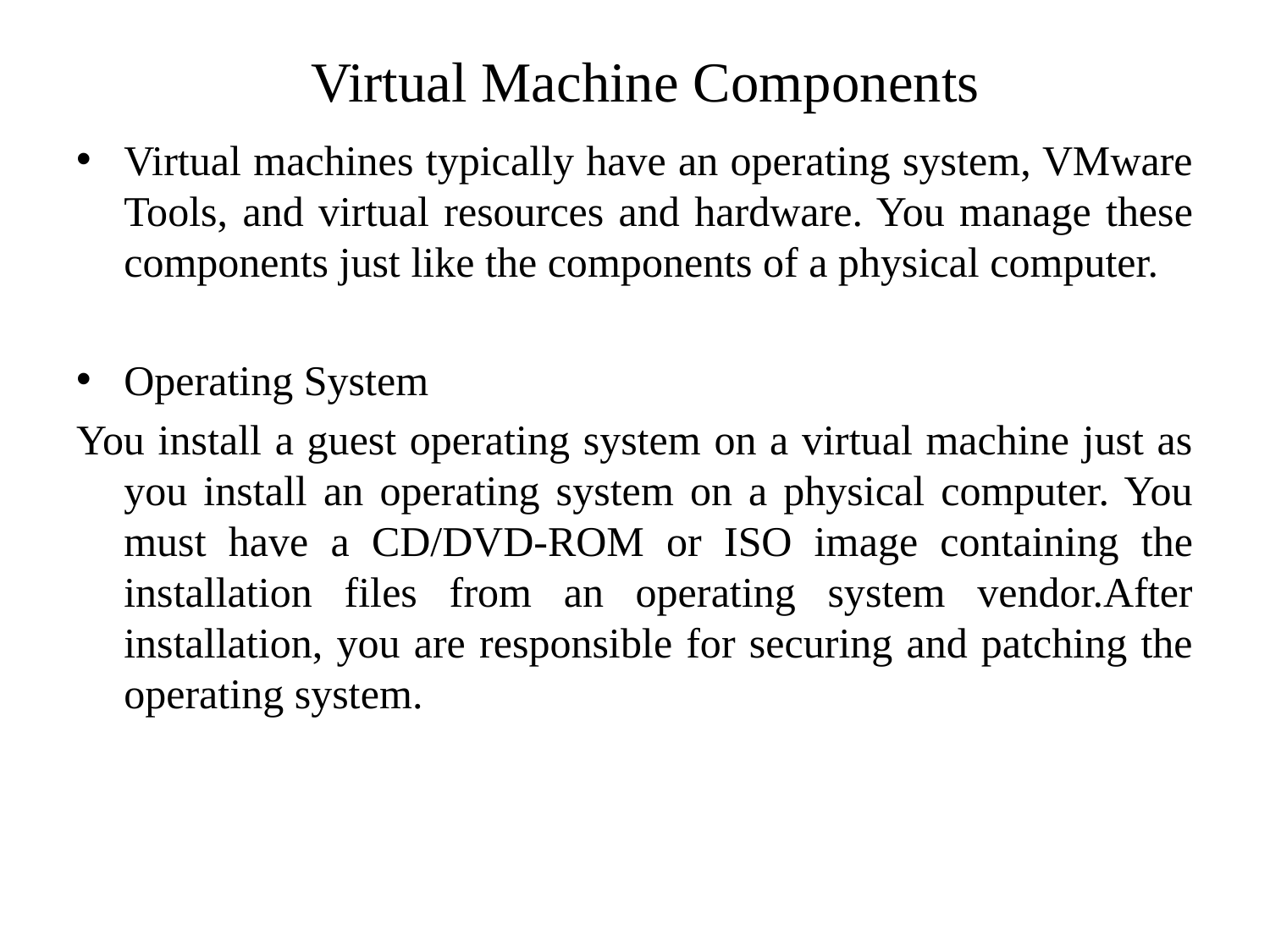

# Virtual Machine Components
Virtual machines typically have an operating system, VMware Tools, and virtual resources and hardware. You manage these components just like the components of a physical computer.

Operating System
You install a guest operating system on a virtual machine just as you install an operating system on a physical computer. You must have a CD/DVD-ROM or ISO image containing the installation files from an operating system vendor.After installation, you are responsible for securing and patching the operating system.